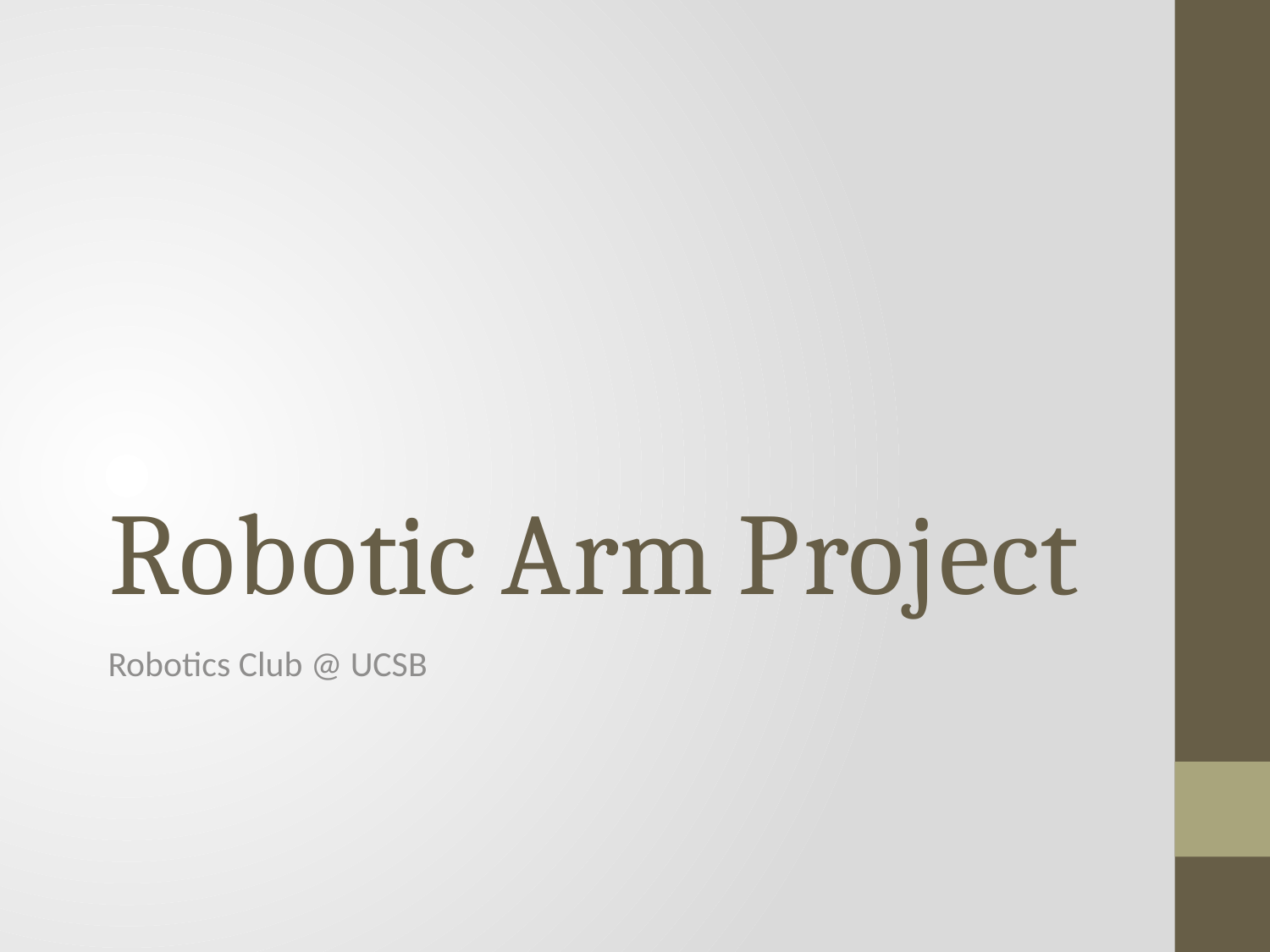

# Robotic Arm Project
Robotics Club @ UCSB